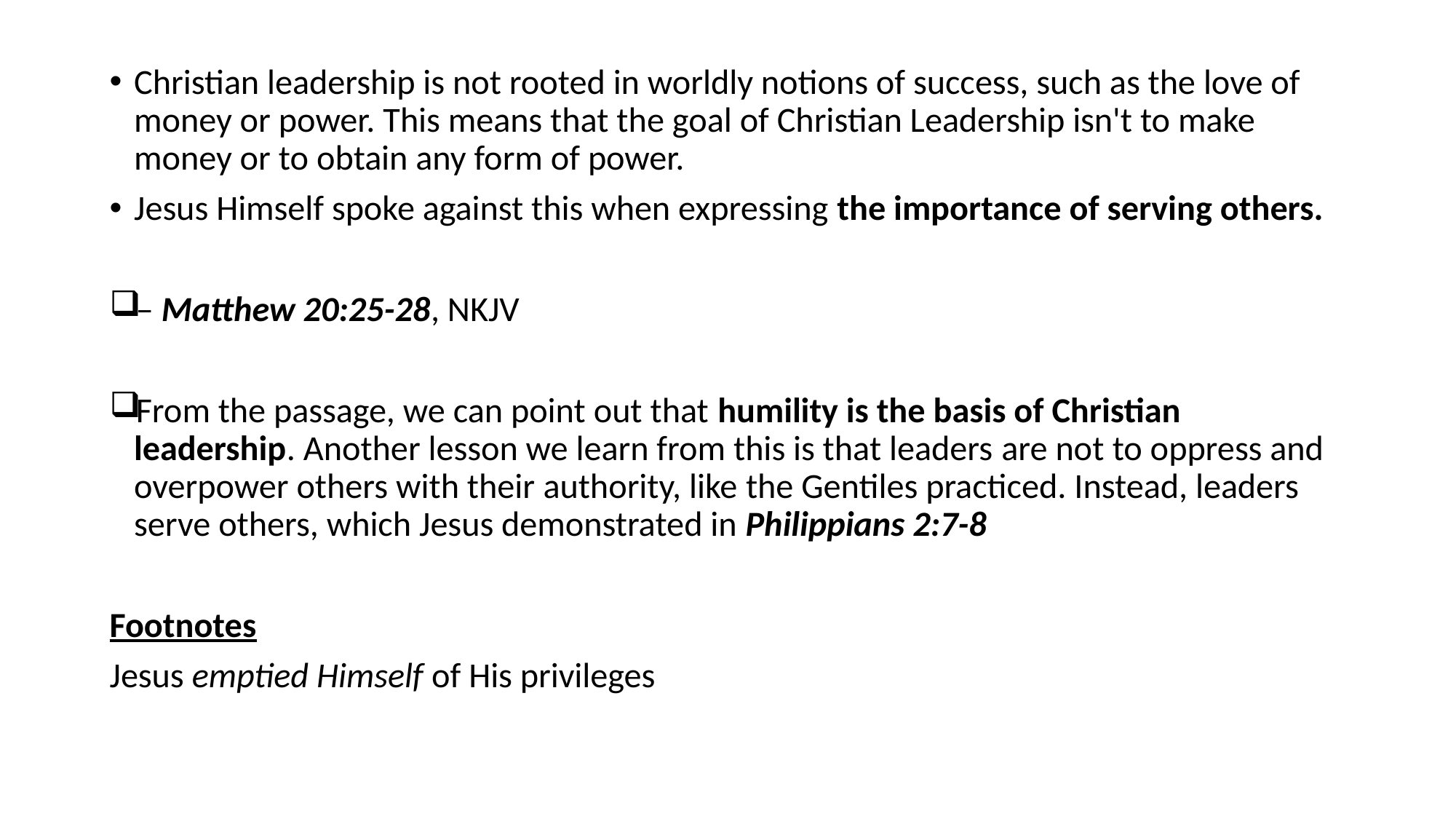

Christian leadership is not rooted in worldly notions of success, such as the love of money or power. This means that the goal of Christian Leadership isn't to make money or to obtain any form of power.
Jesus Himself spoke against this when expressing the importance of serving others.

– Matthew 20:25-28, NKJV

From the passage, we can point out that humility is the basis of Christian leadership. Another lesson we learn from this is that leaders are not to oppress and overpower others with their authority, like the Gentiles practiced. Instead, leaders serve others, which Jesus demonstrated in Philippians 2:7-8

Footnotes
Jesus emptied Himself of His privileges